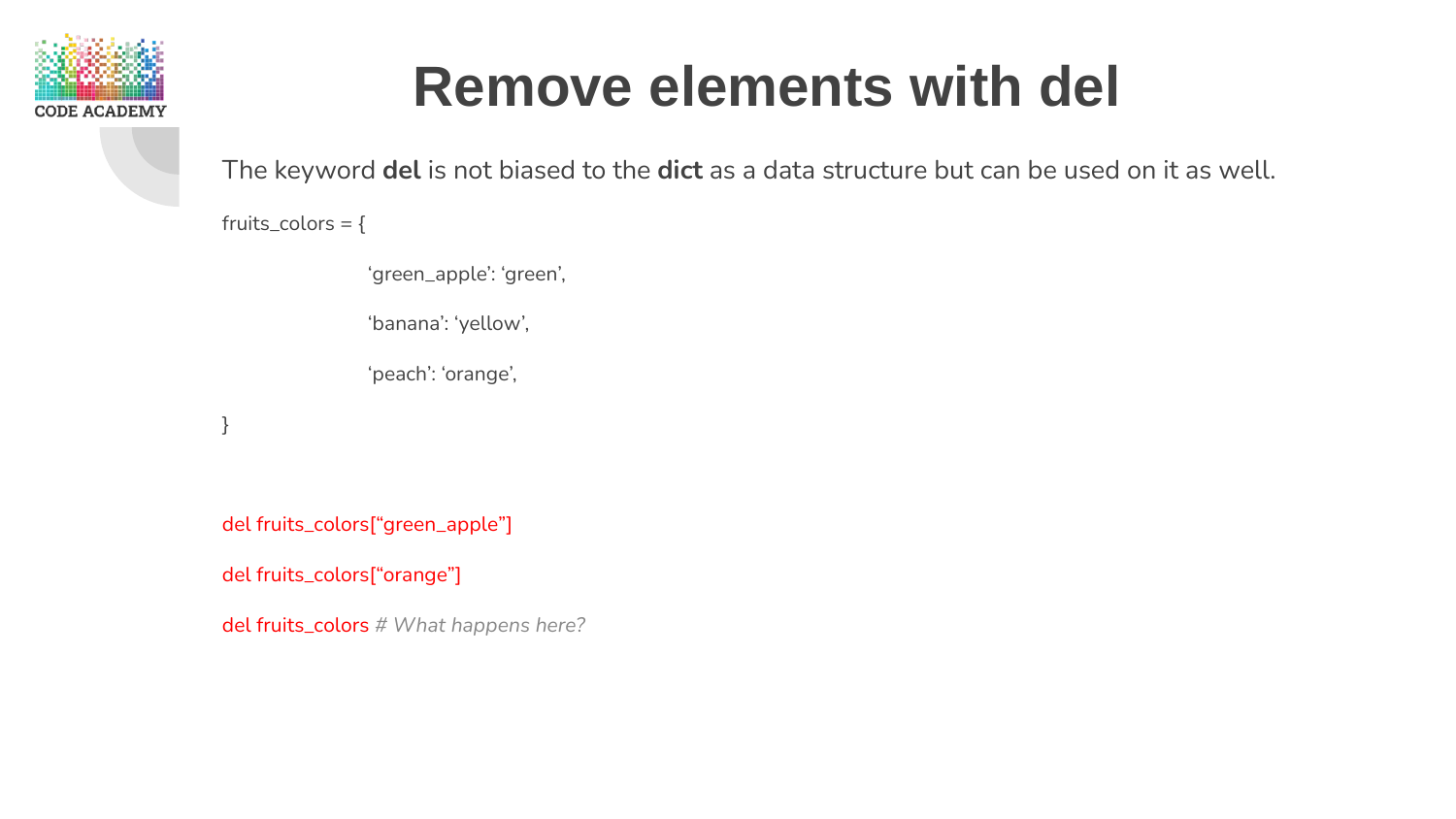

# Remove elements with del
The keyword del is not biased to the dict as a data structure but can be used on it as well.
fruits_colors = {
	‘green_apple’: ‘green’,
	‘banana’: ‘yellow’,
	‘peach’: ‘orange’,
}

del fruits_colors[“green_apple”]
del fruits_colors[“orange”]
del fruits_colors # What happens here?